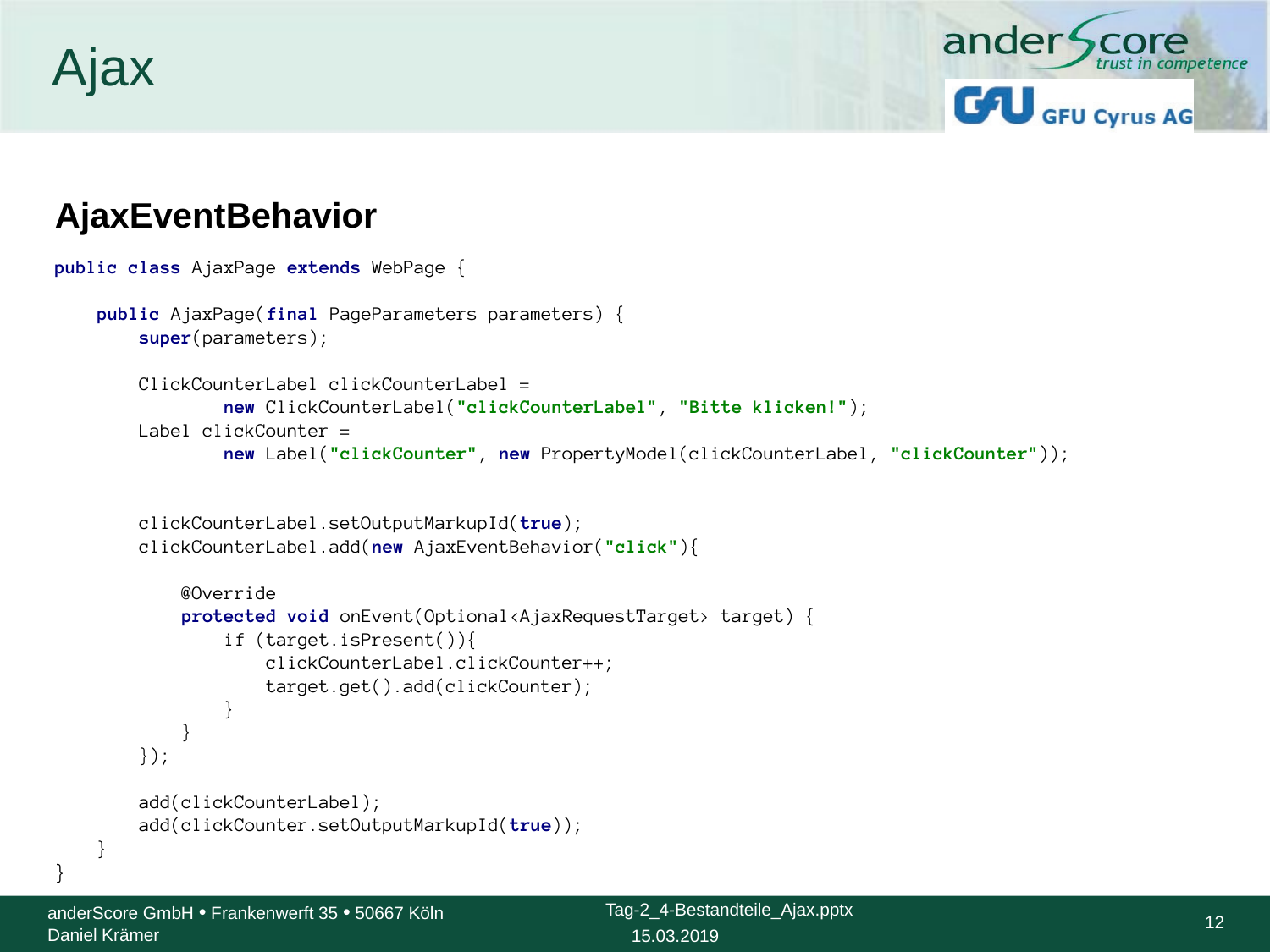

# Ajax
AjaxEventBehavior

public class AjaxPage extends WebPage {
    public AjaxPage(final PageParameters parameters) {
        super(parameters);
        ClickCounterLabel clickCounterLabel =
                new ClickCounterLabel("clickCounterLabel", "Bitte klicken!");
        Label clickCounter =
                new Label("clickCounter", new PropertyModel(clickCounterLabel, "clickCounter"));
        clickCounterLabel.setOutputMarkupId(true);
        clickCounterLabel.add(new AjaxEventBehavior("click"){
            @Override
            protected void onEvent(Optional<AjaxRequestTarget> target) {
                if (target.isPresent()){
                    clickCounterLabel.clickCounter++;
                    target.get().add(clickCounter);
                }
            }
        });
        add(clickCounterLabel);
        add(clickCounter.setOutputMarkupId(true));
    }
}